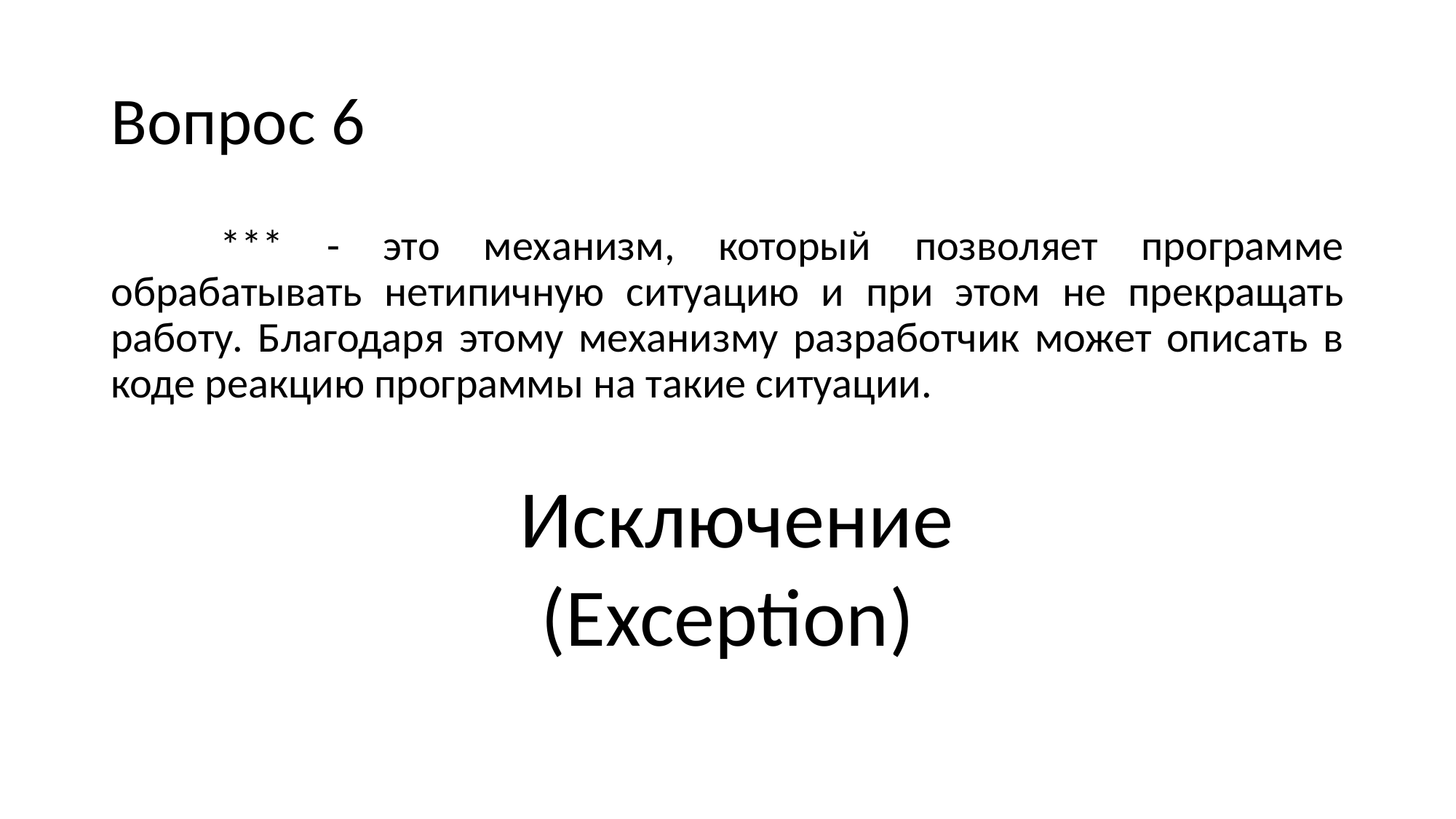

# Вопрос 6
	*** - это механизм, который позволяет программе обрабатывать нетипичную ситуацию и при этом не прекращать работу. Благодаря этому механизму разработчик может описать в коде реакцию программы на такие ситуации.
 Исключение
(Exception)